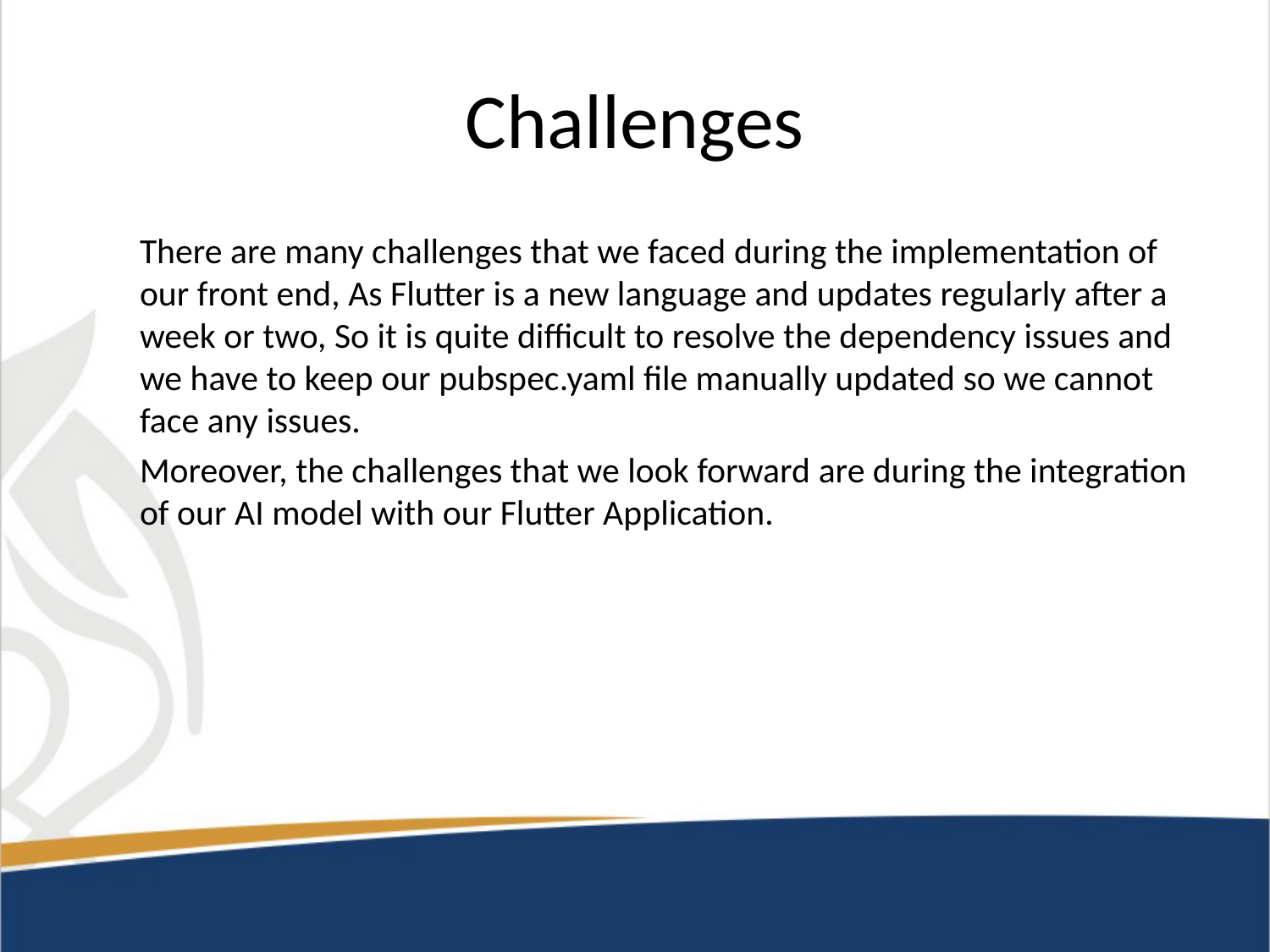

# Challenges
There are many challenges that we faced during the implementation of our front end, As Flutter is a new language and updates regularly after a week or two, So it is quite difficult to resolve the dependency issues and we have to keep our pubspec.yaml file manually updated so we cannot face any issues.
Moreover, the challenges that we look forward are during the integration of our AI model with our Flutter Application.